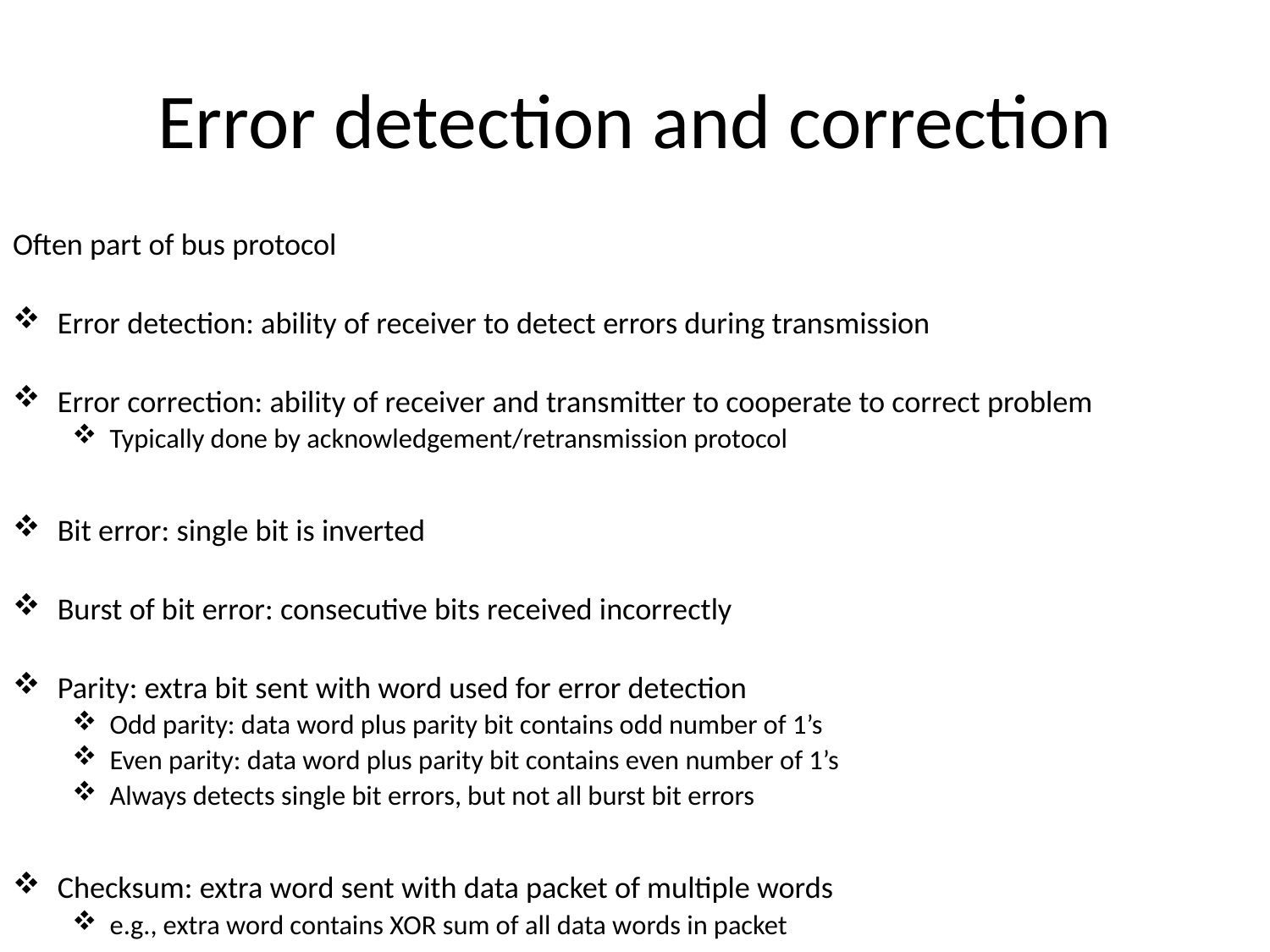

# Error detection and correction
Often part of bus protocol

Error detection: ability of receiver to detect errors during transmission

Error correction: ability of receiver and transmitter to cooperate to correct problem
Typically done by acknowledgement/retransmission protocol

Bit error: single bit is inverted

Burst of bit error: consecutive bits received incorrectly

Parity: extra bit sent with word used for error detection
Odd parity: data word plus parity bit contains odd number of 1’s
Even parity: data word plus parity bit contains even number of 1’s
Always detects single bit errors, but not all burst bit errors

Checksum: extra word sent with data packet of multiple words
e.g., extra word contains XOR sum of all data words in packet